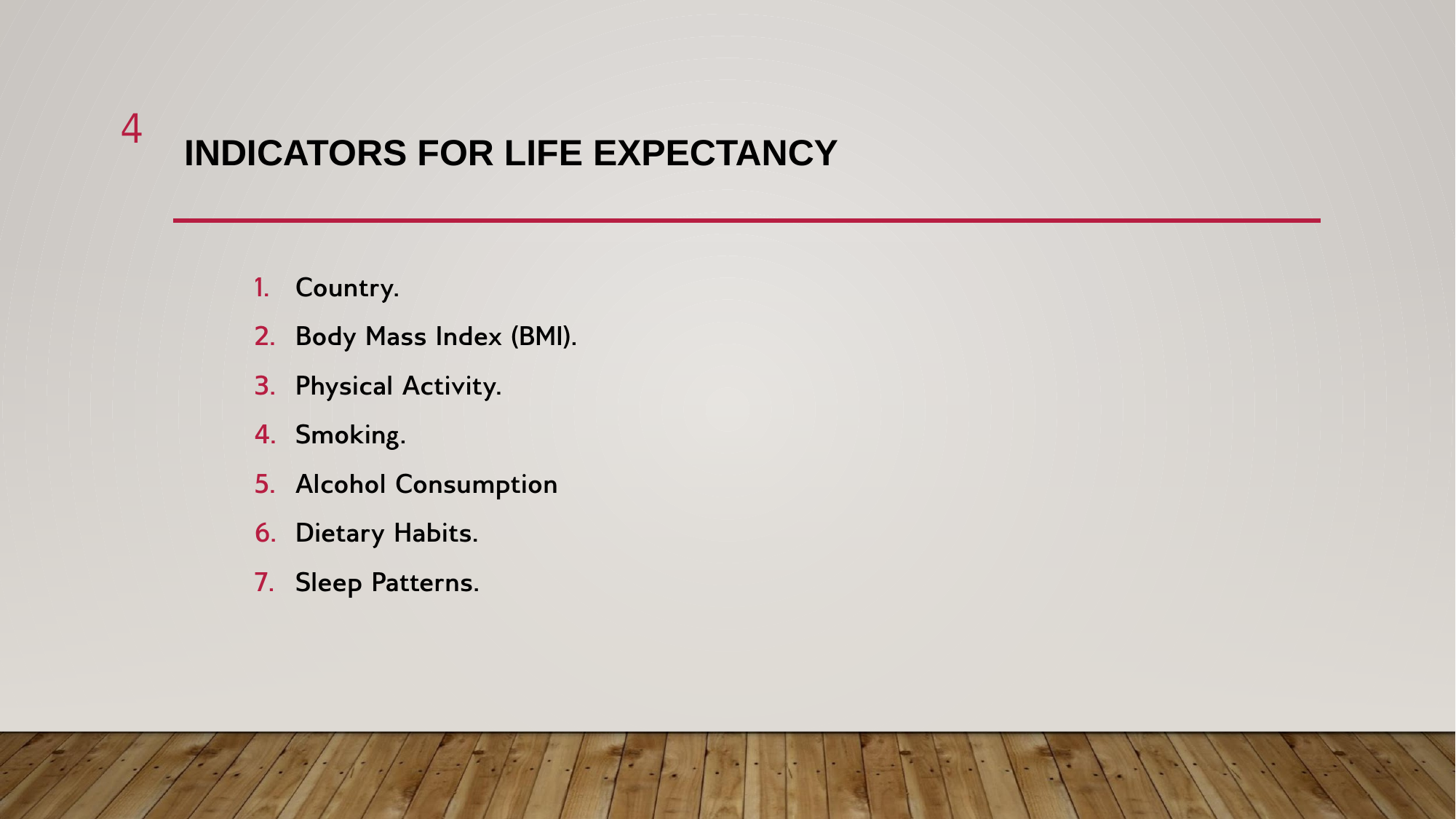

4
# INDICATORS FOR LIFE EXPECTANCY
Country.
Body Mass Index (BMI).
Physical Activity.
Smoking.
Alcohol Consumption
Dietary Habits.
Sleep Patterns.